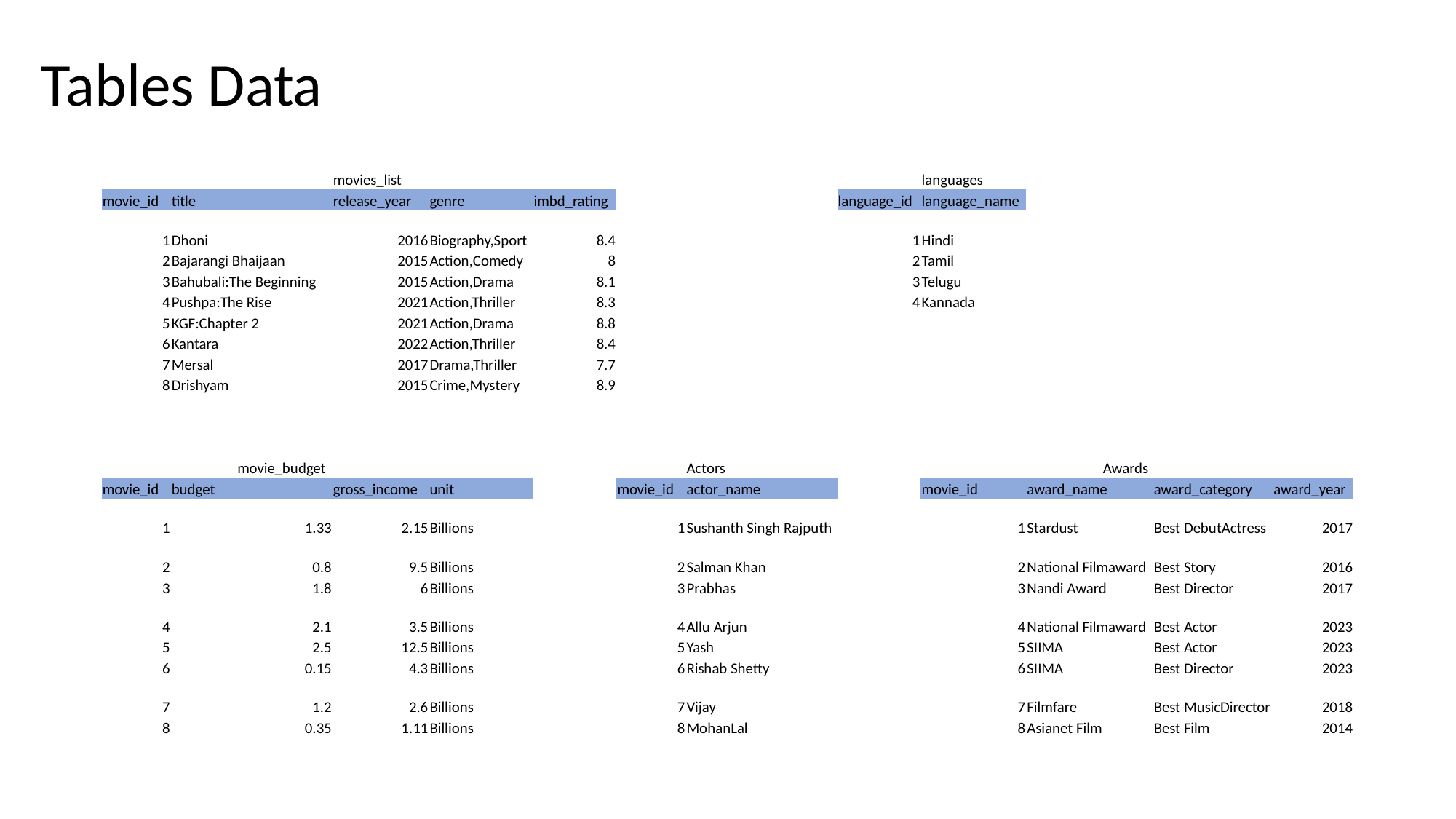

# Tables Data
|  |  | movies\_list |  |  |  |  |  |  | languages |  |  |  |
| --- | --- | --- | --- | --- | --- | --- | --- | --- | --- | --- | --- | --- |
| movie\_id | title | release\_year | genre | imbd\_rating |  |  |  | language\_id | language\_name |  |  |  |
| 1 | Dhoni | 2016 | Biography,Sport | 8.4 |  |  |  | 1 | Hindi |  |  |  |
| 2 | Bajarangi Bhaijaan | 2015 | Action,Comedy | 8 |  |  |  | 2 | Tamil |  |  |  |
| 3 | Bahubali:The Beginning | 2015 | Action,Drama | 8.1 |  |  |  | 3 | Telugu |  |  |  |
| 4 | Pushpa:The Rise | 2021 | Action,Thriller | 8.3 |  |  |  | 4 | Kannada |  |  |  |
| 5 | KGF:Chapter 2 | 2021 | Action,Drama | 8.8 |  |  |  |  |  |  |  |  |
| 6 | Kantara | 2022 | Action,Thriller | 8.4 |  |  |  |  |  |  |  |  |
| 7 | Mersal | 2017 | Drama,Thriller | 7.7 |  |  |  |  |  |  |  |  |
| 8 | Drishyam | 2015 | Crime,Mystery | 8.9 |  |  |  |  |  |  |  |  |
|  |  |  |  |  |  |  |  |  |  |  |  |  |
|  |  |  |  |  |  |  |  |  |  |  |  |  |
|  |  |  |  |  |  |  |  |  |  |  |  |  |
|  | movie\_budget |  |  |  |  | Actors |  |  |  | Awards |  |  |
| movie\_id | budget | gross\_income | unit |  | movie\_id | actor\_name |  |  | movie\_id | award\_name | award\_category | award\_year |
| 1 | 1.33 | 2.15 | Billions |  | 1 | Sushanth Singh Rajputh |  |  | 1 | Stardust | Best DebutActress | 2017 |
| 2 | 0.8 | 9.5 | Billions |  | 2 | Salman Khan |  |  | 2 | National Filmaward | Best Story | 2016 |
| 3 | 1.8 | 6 | Billions |  | 3 | Prabhas |  |  | 3 | Nandi Award | Best Director | 2017 |
| 4 | 2.1 | 3.5 | Billions |  | 4 | Allu Arjun |  |  | 4 | National Filmaward | Best Actor | 2023 |
| 5 | 2.5 | 12.5 | Billions |  | 5 | Yash |  |  | 5 | SIIMA | Best Actor | 2023 |
| 6 | 0.15 | 4.3 | Billions |  | 6 | Rishab Shetty |  |  | 6 | SIIMA | Best Director | 2023 |
| 7 | 1.2 | 2.6 | Billions |  | 7 | Vijay |  |  | 7 | Filmfare | Best MusicDirector | 2018 |
| 8 | 0.35 | 1.11 | Billions |  | 8 | MohanLal |  |  | 8 | Asianet Film | Best Film | 2014 |